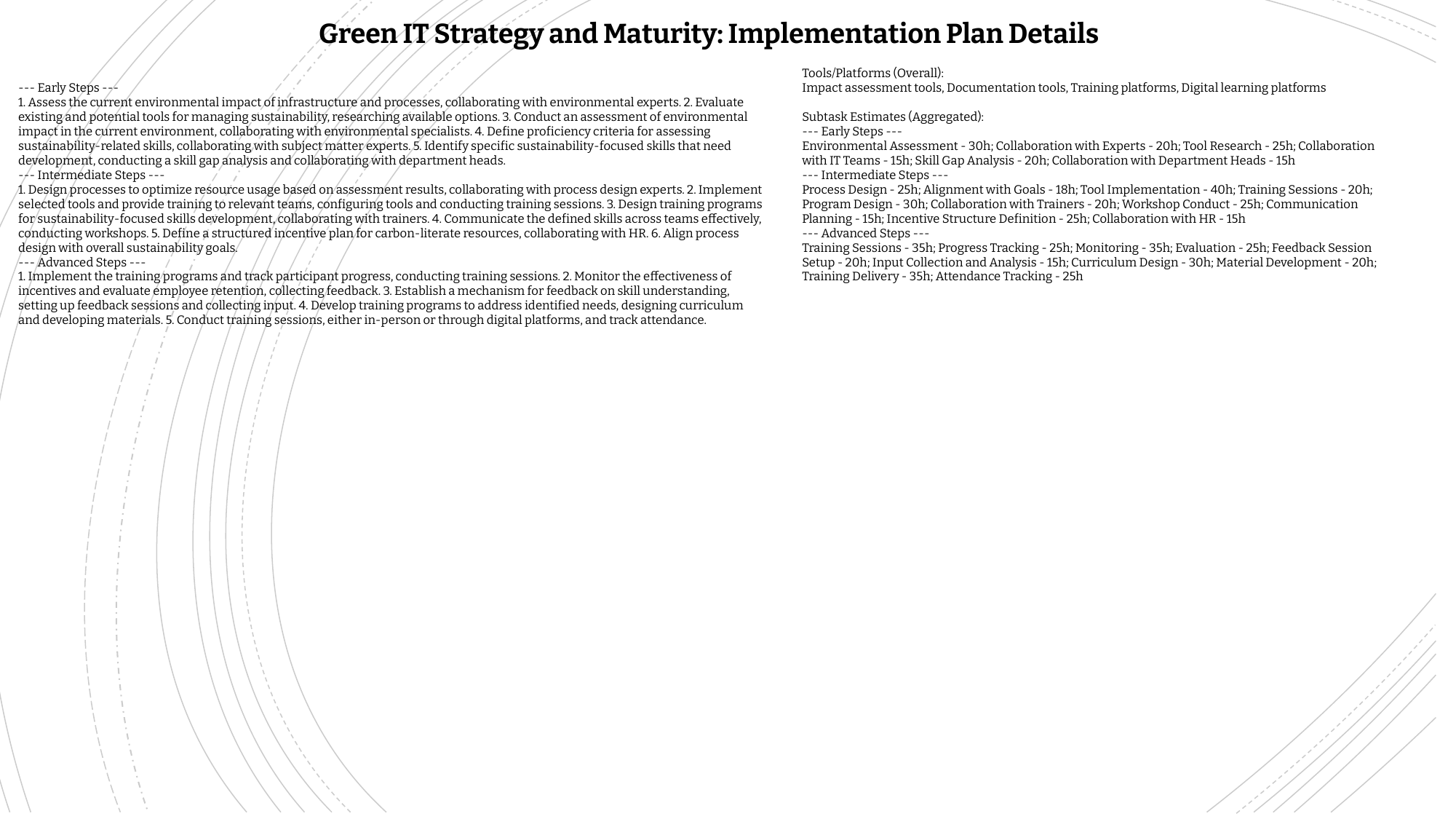

Green IT Strategy and Maturity: Implementation Plan Details

--- Early Steps ---
1. Assess the current environmental impact of infrastructure and processes, collaborating with environmental experts. 2. Evaluate existing and potential tools for managing sustainability, researching available options. 3. Conduct an assessment of environmental impact in the current environment, collaborating with environmental specialists. 4. Define proficiency criteria for assessing sustainability-related skills, collaborating with subject matter experts. 5. Identify specific sustainability-focused skills that need development, conducting a skill gap analysis and collaborating with department heads.
--- Intermediate Steps ---
1. Design processes to optimize resource usage based on assessment results, collaborating with process design experts. 2. Implement selected tools and provide training to relevant teams, configuring tools and conducting training sessions. 3. Design training programs for sustainability-focused skills development, collaborating with trainers. 4. Communicate the defined skills across teams effectively, conducting workshops. 5. Define a structured incentive plan for carbon-literate resources, collaborating with HR. 6. Align process design with overall sustainability goals.
--- Advanced Steps ---
1. Implement the training programs and track participant progress, conducting training sessions. 2. Monitor the effectiveness of incentives and evaluate employee retention, collecting feedback. 3. Establish a mechanism for feedback on skill understanding, setting up feedback sessions and collecting input. 4. Develop training programs to address identified needs, designing curriculum and developing materials. 5. Conduct training sessions, either in-person or through digital platforms, and track attendance.

Tools/Platforms (Overall):
Impact assessment tools, Documentation tools, Training platforms, Digital learning platforms

Subtask Estimates (Aggregated):
--- Early Steps ---
Environmental Assessment - 30h; Collaboration with Experts - 20h; Tool Research - 25h; Collaboration with IT Teams - 15h; Skill Gap Analysis - 20h; Collaboration with Department Heads - 15h
--- Intermediate Steps ---
Process Design - 25h; Alignment with Goals - 18h; Tool Implementation - 40h; Training Sessions - 20h; Program Design - 30h; Collaboration with Trainers - 20h; Workshop Conduct - 25h; Communication Planning - 15h; Incentive Structure Definition - 25h; Collaboration with HR - 15h
--- Advanced Steps ---
Training Sessions - 35h; Progress Tracking - 25h; Monitoring - 35h; Evaluation - 25h; Feedback Session Setup - 20h; Input Collection and Analysis - 15h; Curriculum Design - 30h; Material Development - 20h; Training Delivery - 35h; Attendance Tracking - 25h